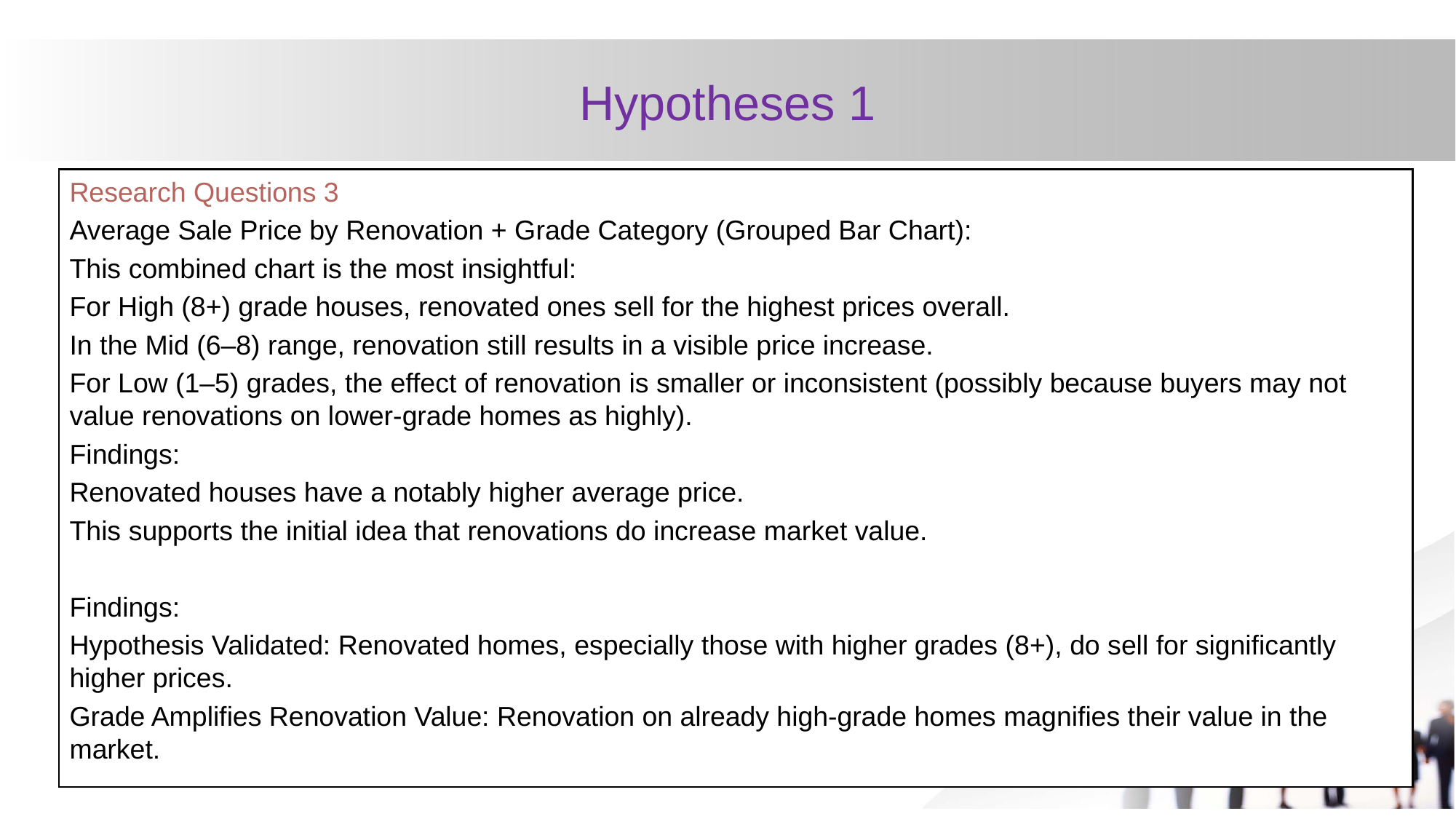

# Hypotheses 1
Research Questions 3
Average Sale Price by Renovation + Grade Category (Grouped Bar Chart):
This combined chart is the most insightful:
For High (8+) grade houses, renovated ones sell for the highest prices overall.
In the Mid (6–8) range, renovation still results in a visible price increase.
For Low (1–5) grades, the effect of renovation is smaller or inconsistent (possibly because buyers may not value renovations on lower-grade homes as highly).
Findings:
Renovated houses have a notably higher average price.
This supports the initial idea that renovations do increase market value.

Findings:
Hypothesis Validated: Renovated homes, especially those with higher grades (8+), do sell for significantly higher prices.
Grade Amplifies Renovation Value: Renovation on already high-grade homes magnifies their value in the market.